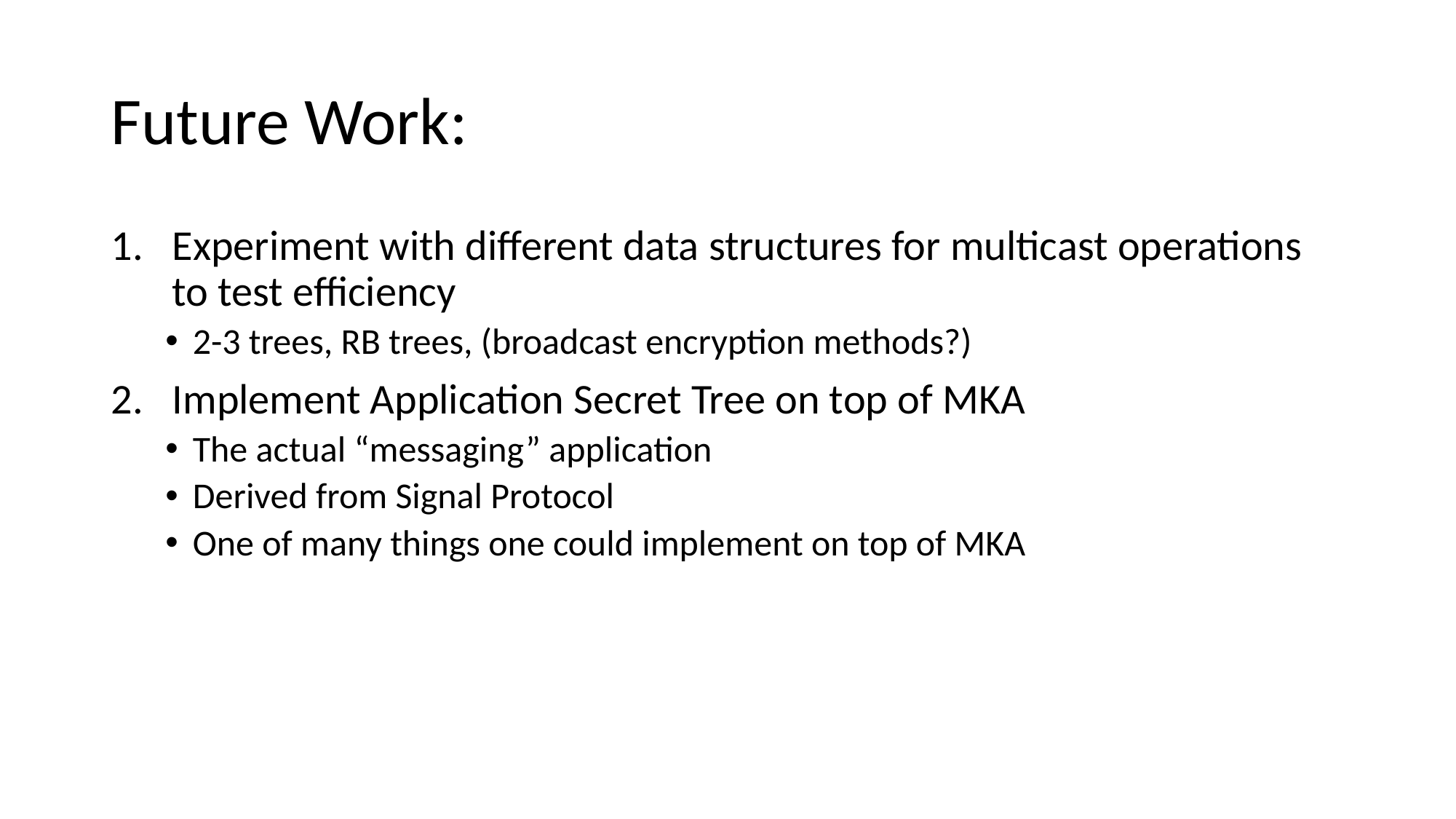

# Future Work:
Experiment with different data structures for multicast operations to test efficiency
2-3 trees, RB trees, (broadcast encryption methods?)
Implement Application Secret Tree on top of MKA
The actual “messaging” application
Derived from Signal Protocol
One of many things one could implement on top of MKA